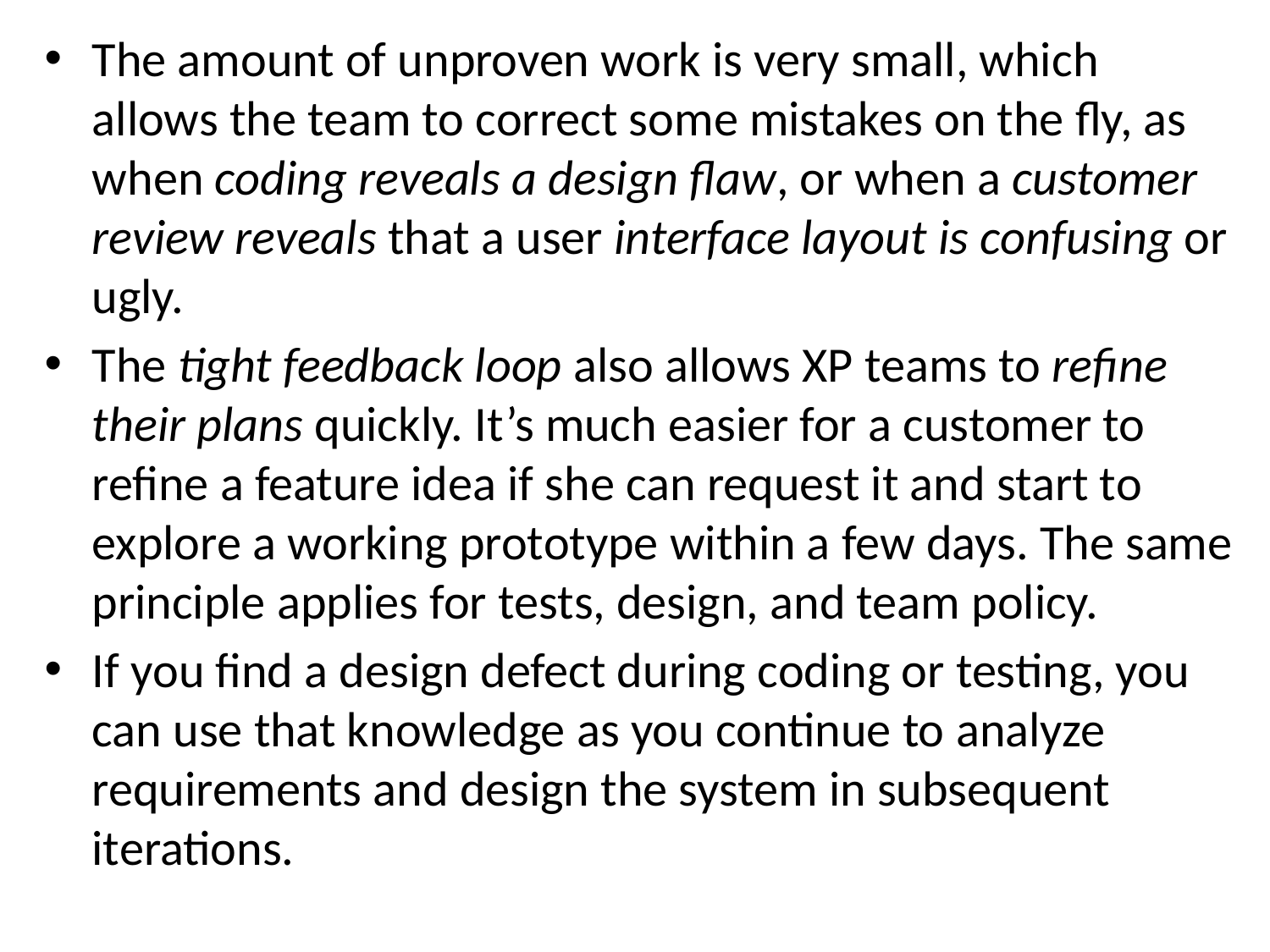

The amount of unproven work is very small, which allows the team to correct some mistakes on the fly, as when coding reveals a design flaw, or when a customer review reveals that a user interface layout is confusing or ugly.
The tight feedback loop also allows XP teams to refine their plans quickly. It’s much easier for a customer to refine a feature idea if she can request it and start to explore a working prototype within a few days. The same principle applies for tests, design, and team policy.
If you find a design defect during coding or testing, you can use that knowledge as you continue to analyze requirements and design the system in subsequent iterations.